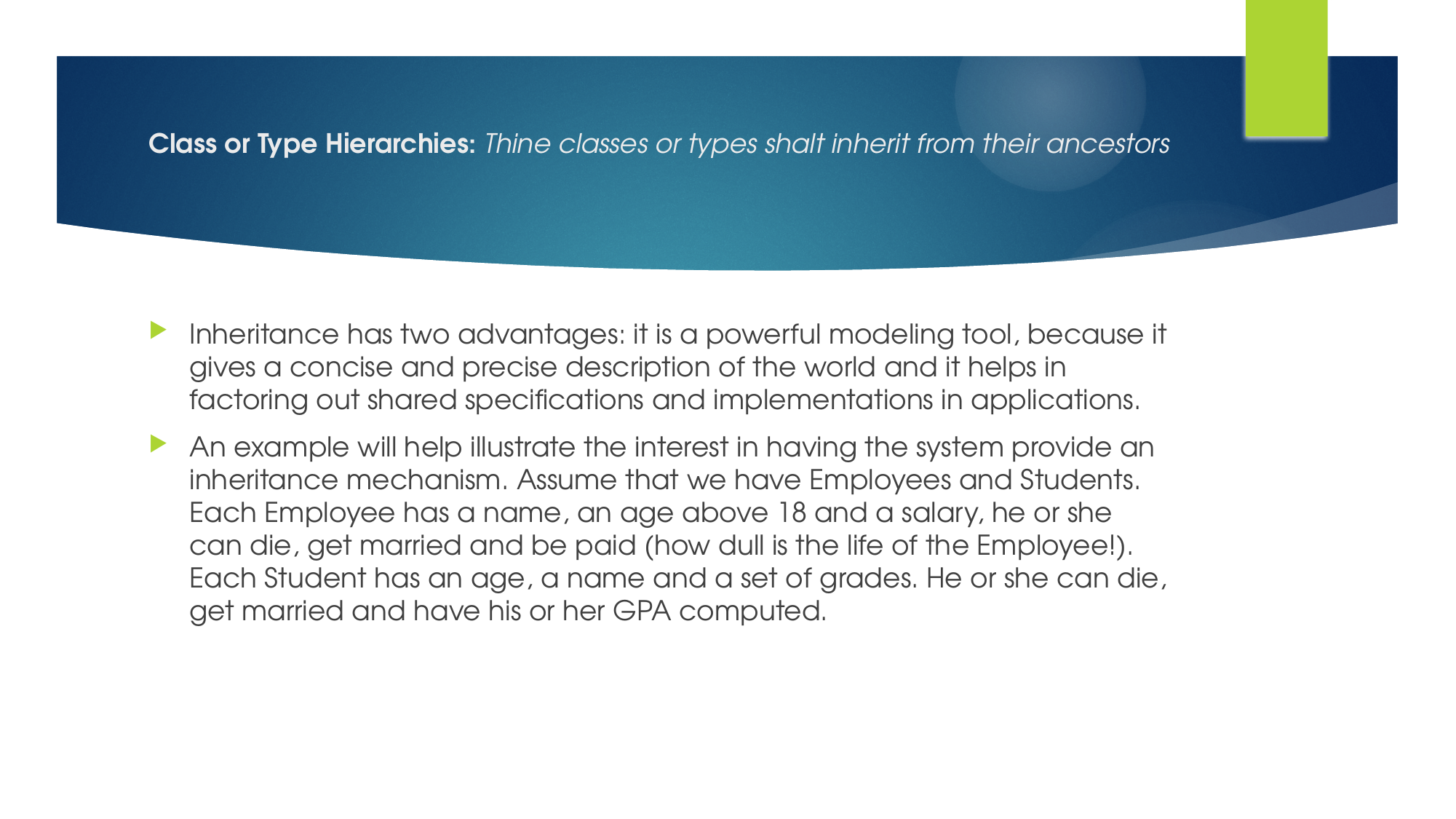

# Class or Type Hierarchies: Thine classes or types shalt inherit from their ancestors
Inheritance has two advantages: it is a powerful modeling tool, because it gives a concise and precise description of the world and it helps in factoring out shared specifications and implementations in applications.
An example will help illustrate the interest in having the system provide an inheritance mechanism. Assume that we have Employees and Students. Each Employee has a name, an age above 18 and a salary, he or she can die, get married and be paid (how dull is the life of the Employee!). Each Student has an age, a name and a set of grades. He or she can die, get married and have his or her GPA computed.